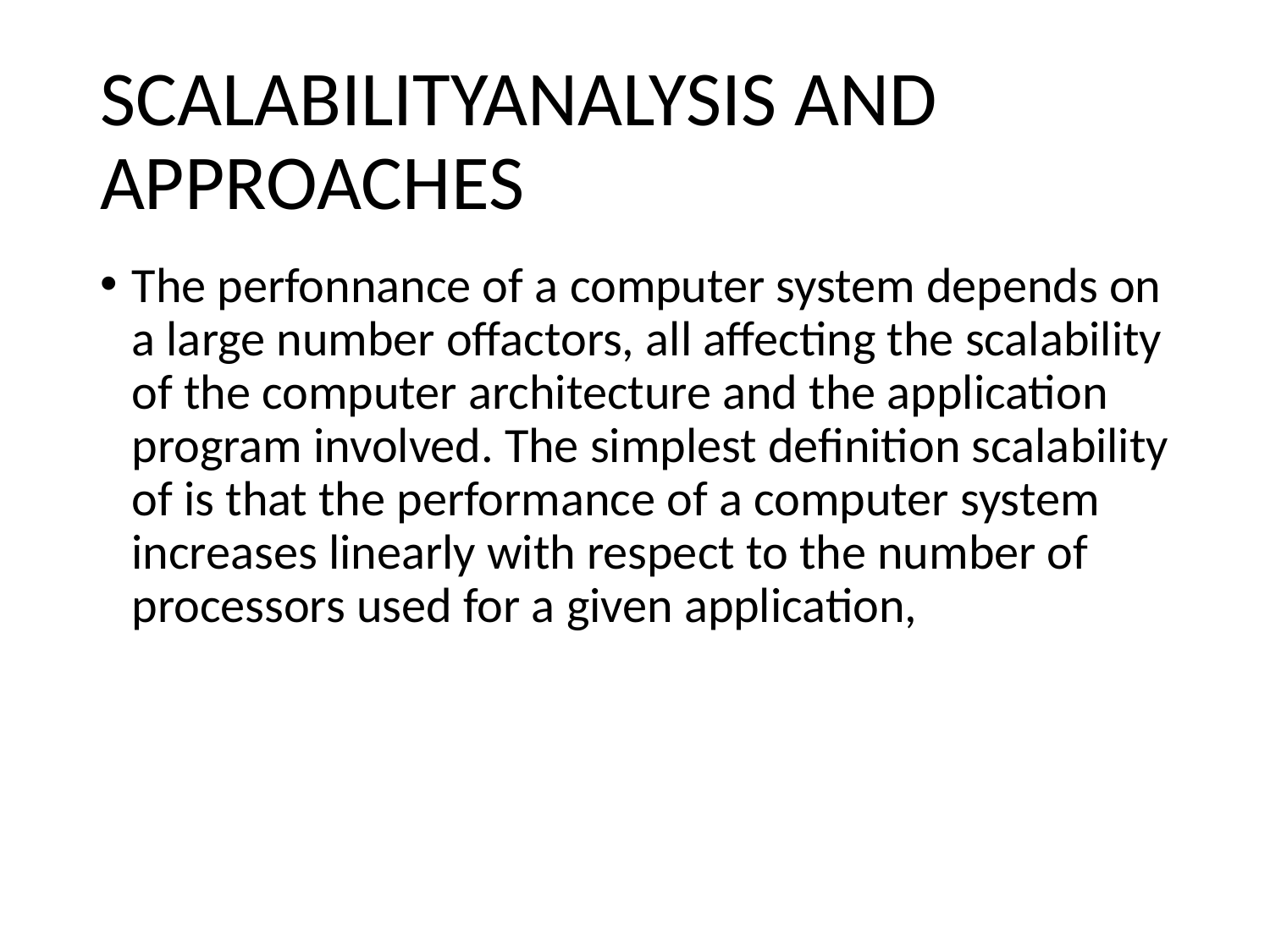

# SCALABILITYANALYSIS AND APPROACHES
The perfonnance of a computer system depends on a large number offactors, all affecting the scalability of the computer architecture and the application program involved. The simplest definition scalability of is that the performance of a computer system increases linearly with respect to the number of processors used for a given application,